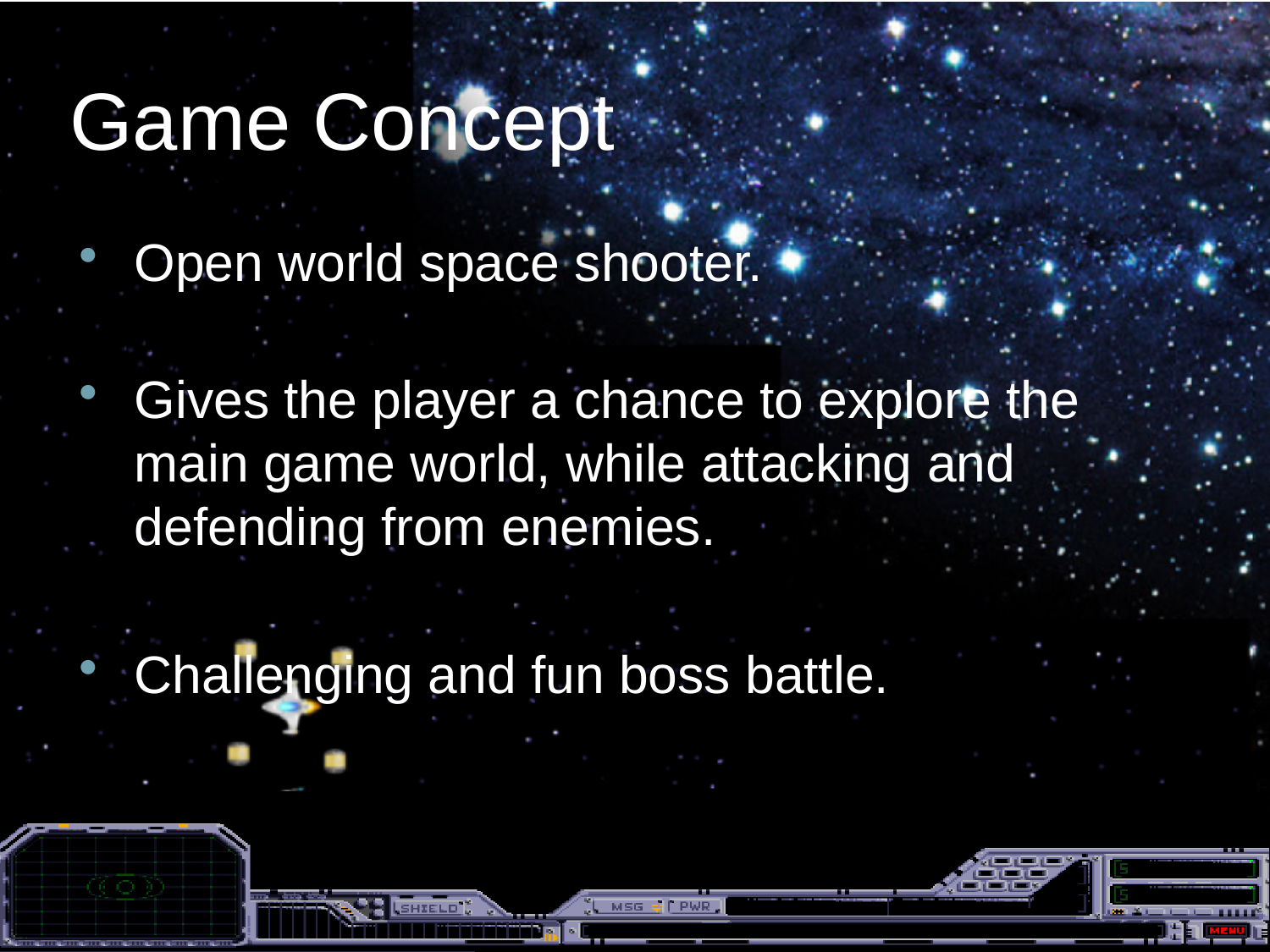

# Game Concept
Open world space shooter.
Gives the player a chance to explore the main game world, while attacking and defending from enemies.

Challenging and fun boss battle.